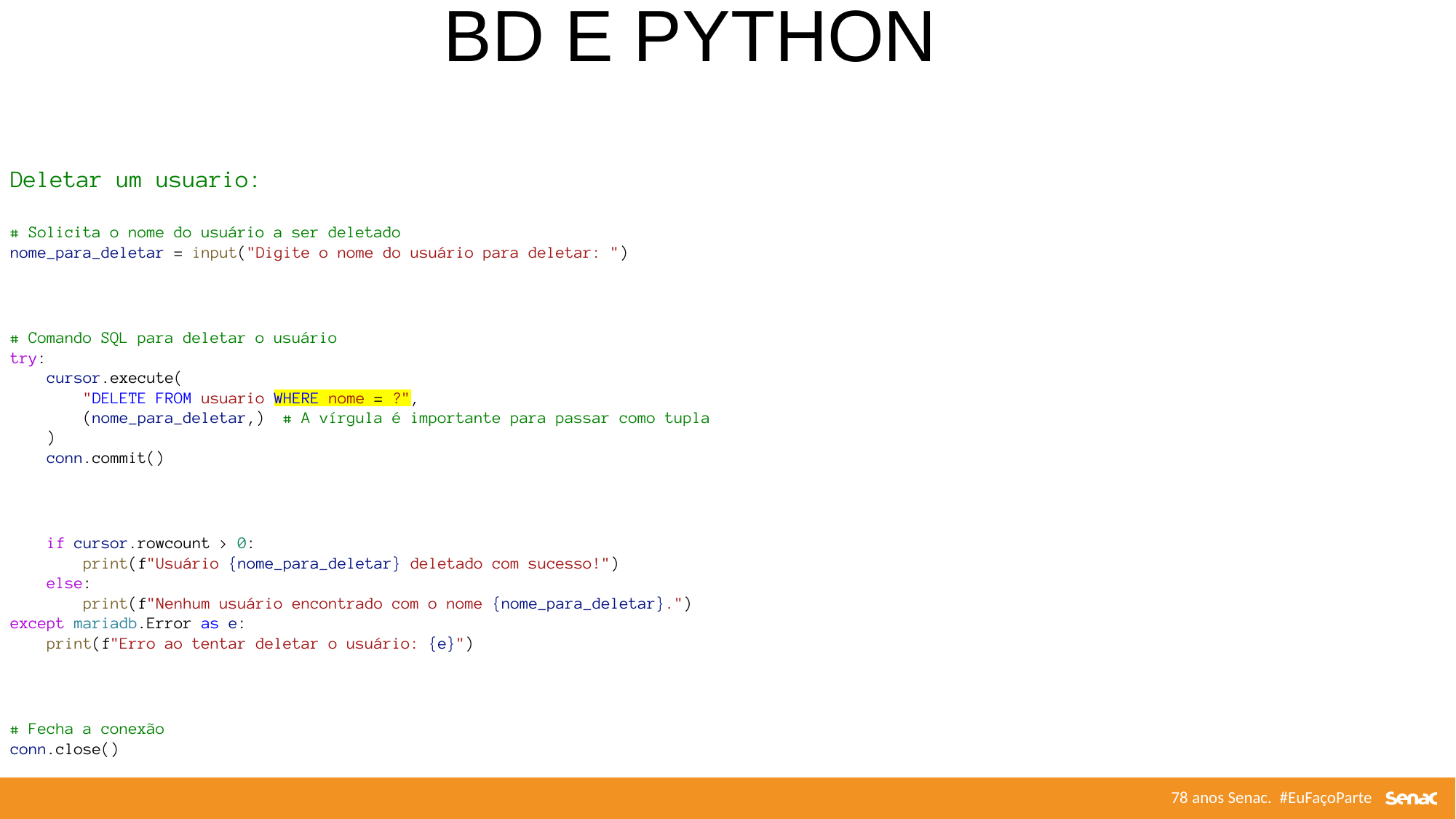

BD E PYTHON

Deletar um usuario:

# Solicita o nome do usuário a ser deletado
nome_para_deletar = input("Digite o nome do usuário para deletar: ")

# Comando SQL para deletar o usuário
try:
    cursor.execute(
        "DELETE FROM usuario WHERE nome = ?",
        (nome_para_deletar,)  # A vírgula é importante para passar como tupla
    )
    conn.commit()

    if cursor.rowcount > 0:
        print(f"Usuário {nome_para_deletar} deletado com sucesso!")
    else:
        print(f"Nenhum usuário encontrado com o nome {nome_para_deletar}.")
except mariadb.Error as e:
    print(f"Erro ao tentar deletar o usuário: {e}")

# Fecha a conexão
conn.close()